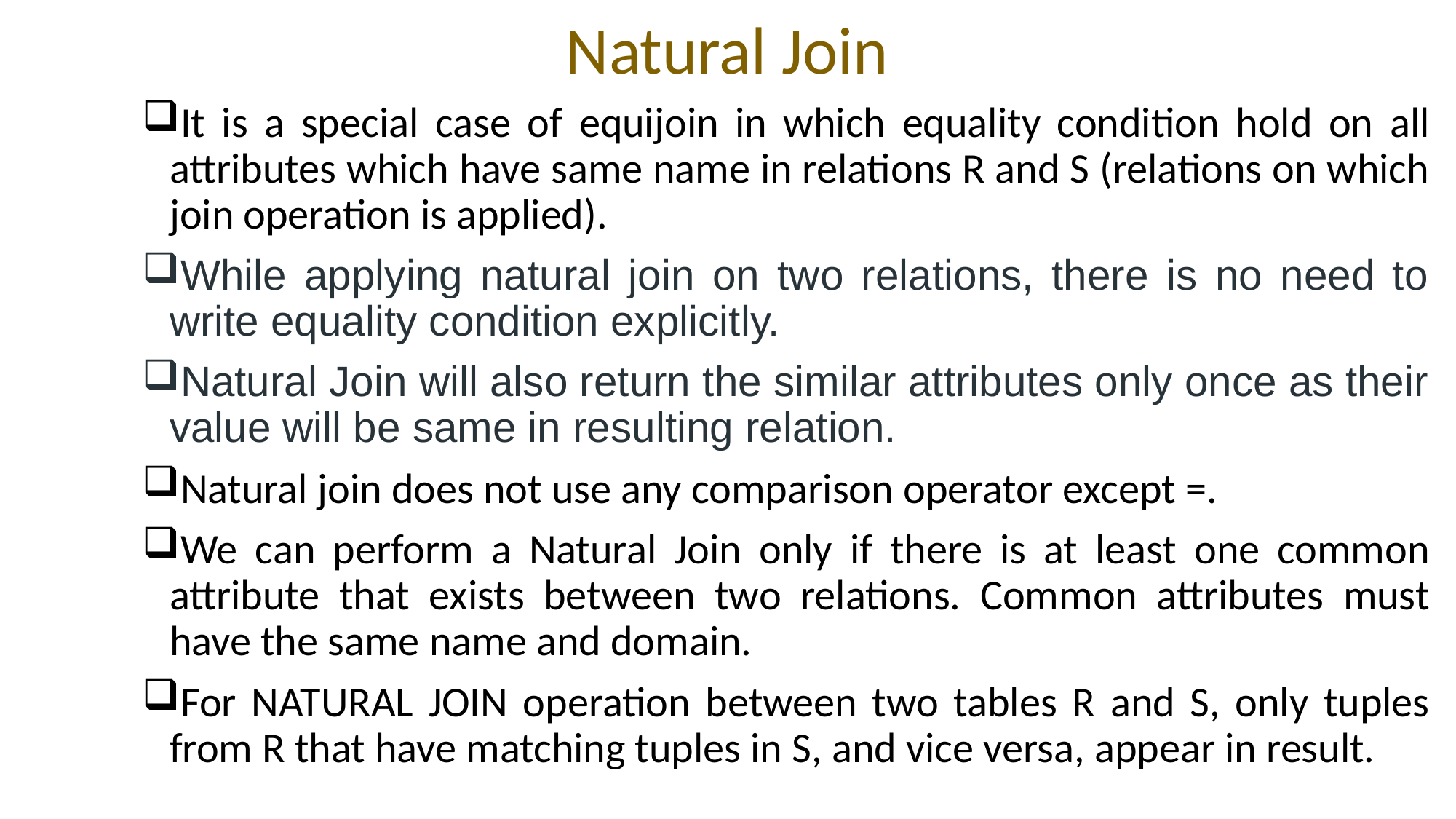

# Natural Join
It is a special case of equijoin in which equality condition hold on all attributes which have same name in relations R and S (relations on which join operation is applied).
While applying natural join on two relations, there is no need to write equality condition explicitly.
Natural Join will also return the similar attributes only once as their value will be same in resulting relation.
Natural join does not use any comparison operator except =.
We can perform a Natural Join only if there is at least one common attribute that exists between two relations. Common attributes must have the same name and domain.
For NATURAL JOIN operation between two tables R and S, only tuples from R that have matching tuples in S, and vice versa, appear in result.